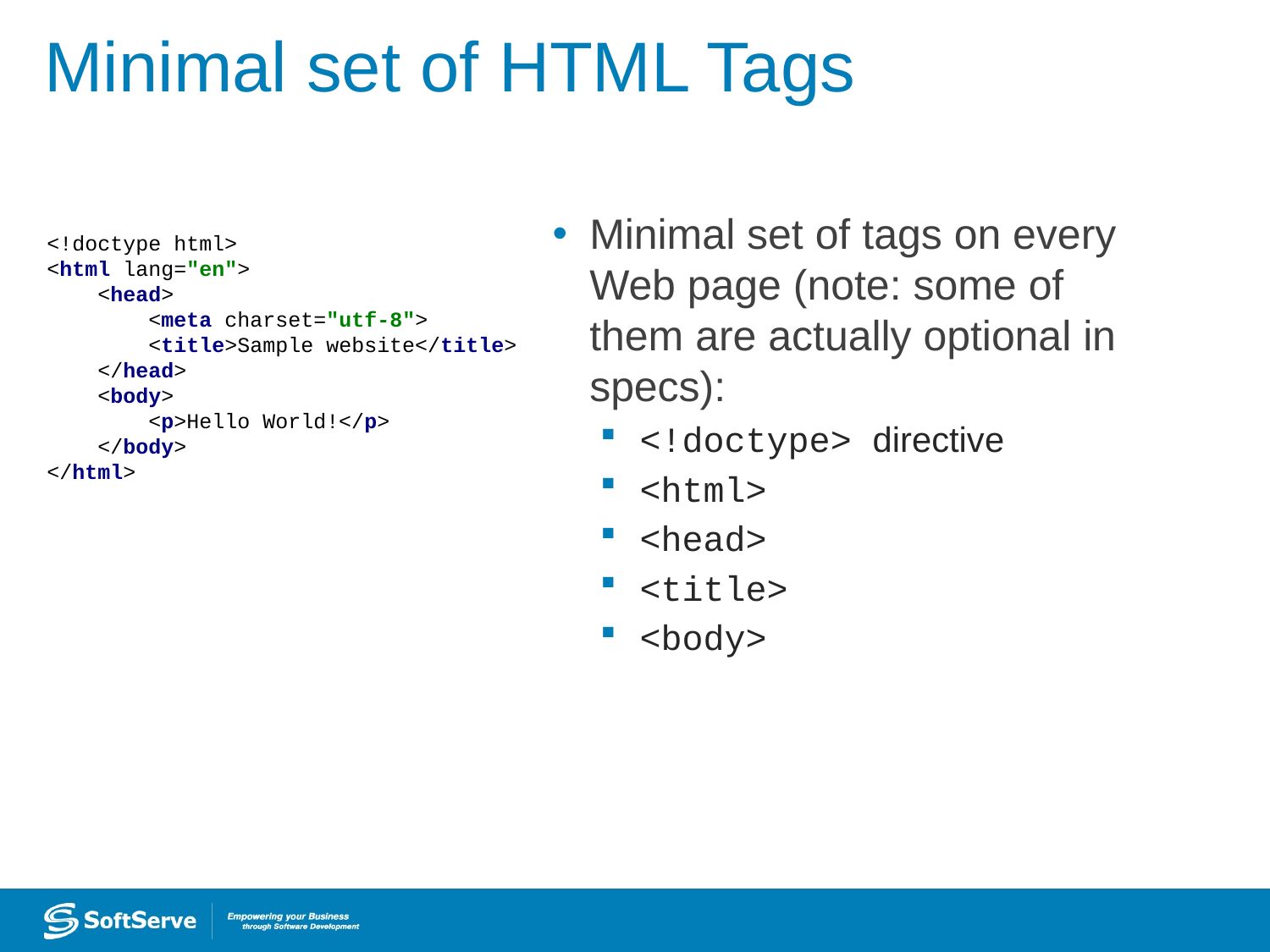

# Minimal set of HTML Tags
Minimal set of tags on every Web page (note: some of them are actually optional in specs):
<!doctype> directive
<html>
<head>
<title>
<body>

<!doctype html>
<html lang="en">
    <head>
        <meta charset="utf-8">
        <title>Sample website</title>
    </head>
    <body>
        <p>Hello World!</p>
    </body>
</html>